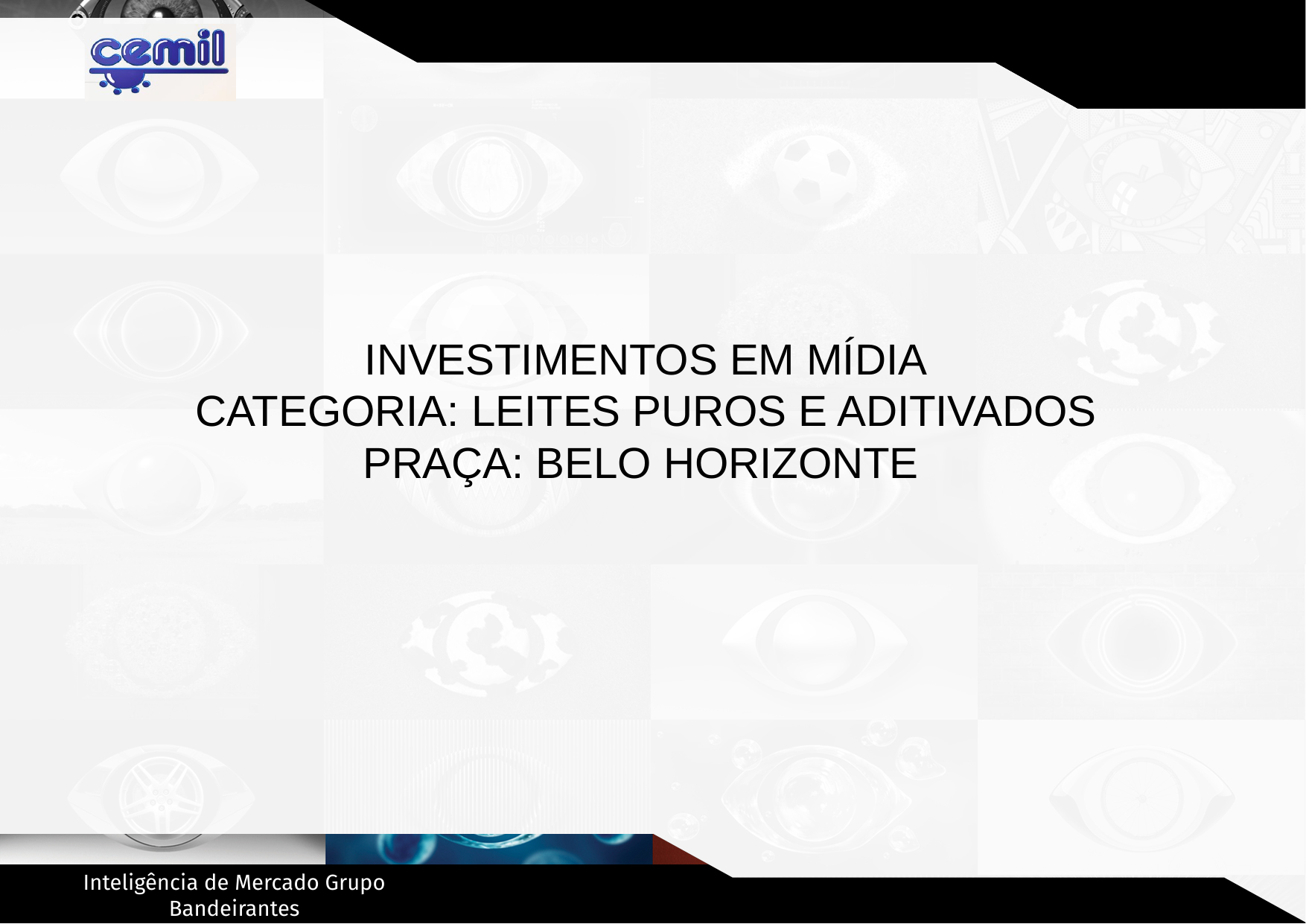

INVESTIMENTOS EM MÍDIA
CATEGORIA: LEITES PUROS E ADITIVADOS
PRAÇA: BELO HORIZONTE